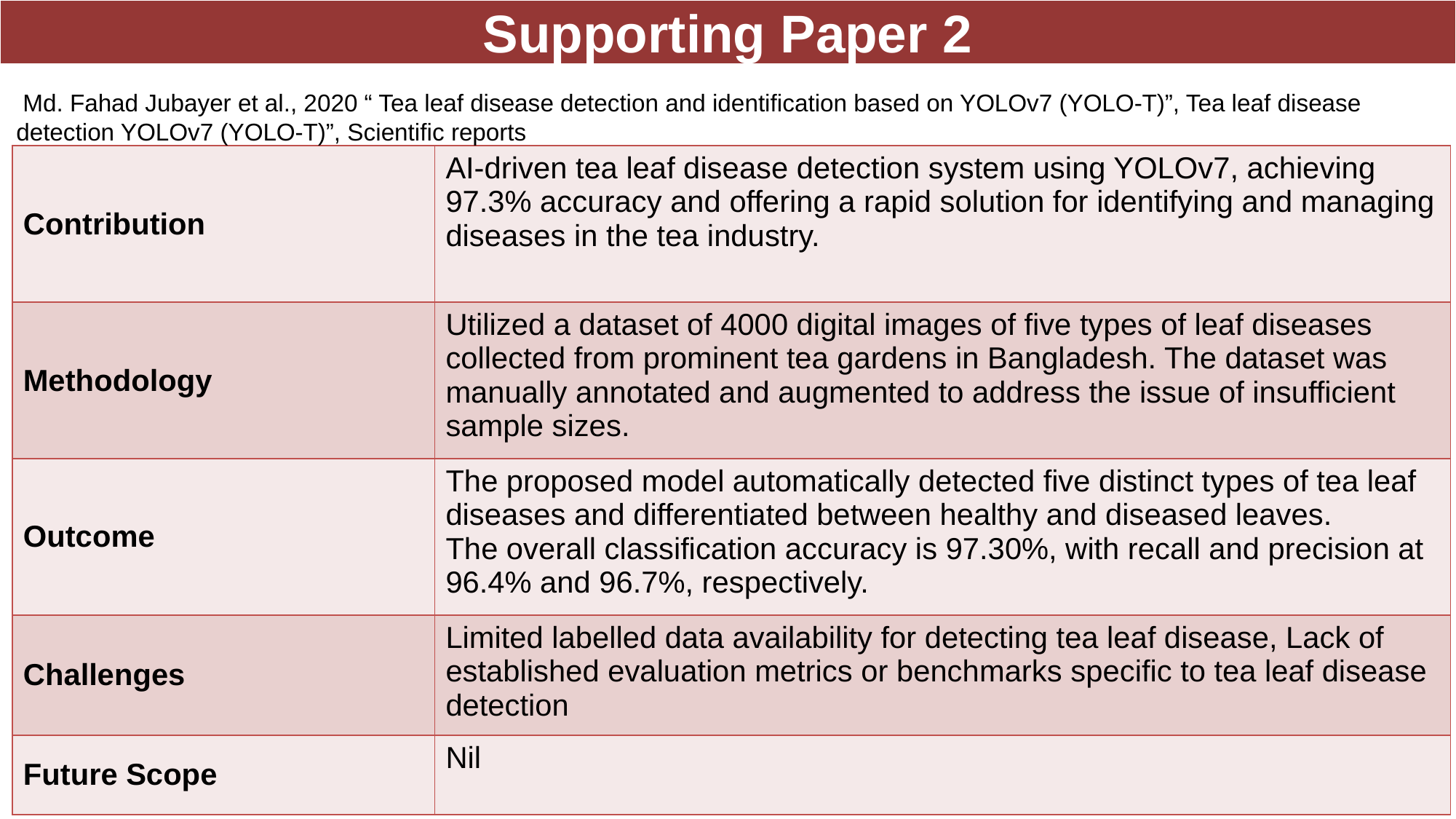

Supporting Paper 2
 Md. Fahad Jubayer et al., 2020 “ Tea leaf disease detection and identification based on YOLOv7 (YOLO-T)”, Tea leaf disease detection YOLOv7 (YOLO-T)”, Scientific reports
| Contribution | AI-driven tea leaf disease detection system using YOLOv7, achieving 97.3% accuracy and offering a rapid solution for identifying and managing diseases in the tea industry. |
| --- | --- |
| Methodology | Utilized a dataset of 4000 digital images of five types of leaf diseases collected from prominent tea gardens in Bangladesh. The dataset was manually annotated and augmented to address the issue of insufficient sample sizes. |
| Outcome | The proposed model automatically detected five distinct types of tea leaf diseases and differentiated between healthy and diseased leaves. The overall classification accuracy is 97.30%, with recall and precision at 96.4% and 96.7%, respectively. |
| Challenges | Limited labelled data availability for detecting tea leaf disease, Lack of established evaluation metrics or benchmarks specific to tea leaf disease detection |
| Future Scope | Nil |
8